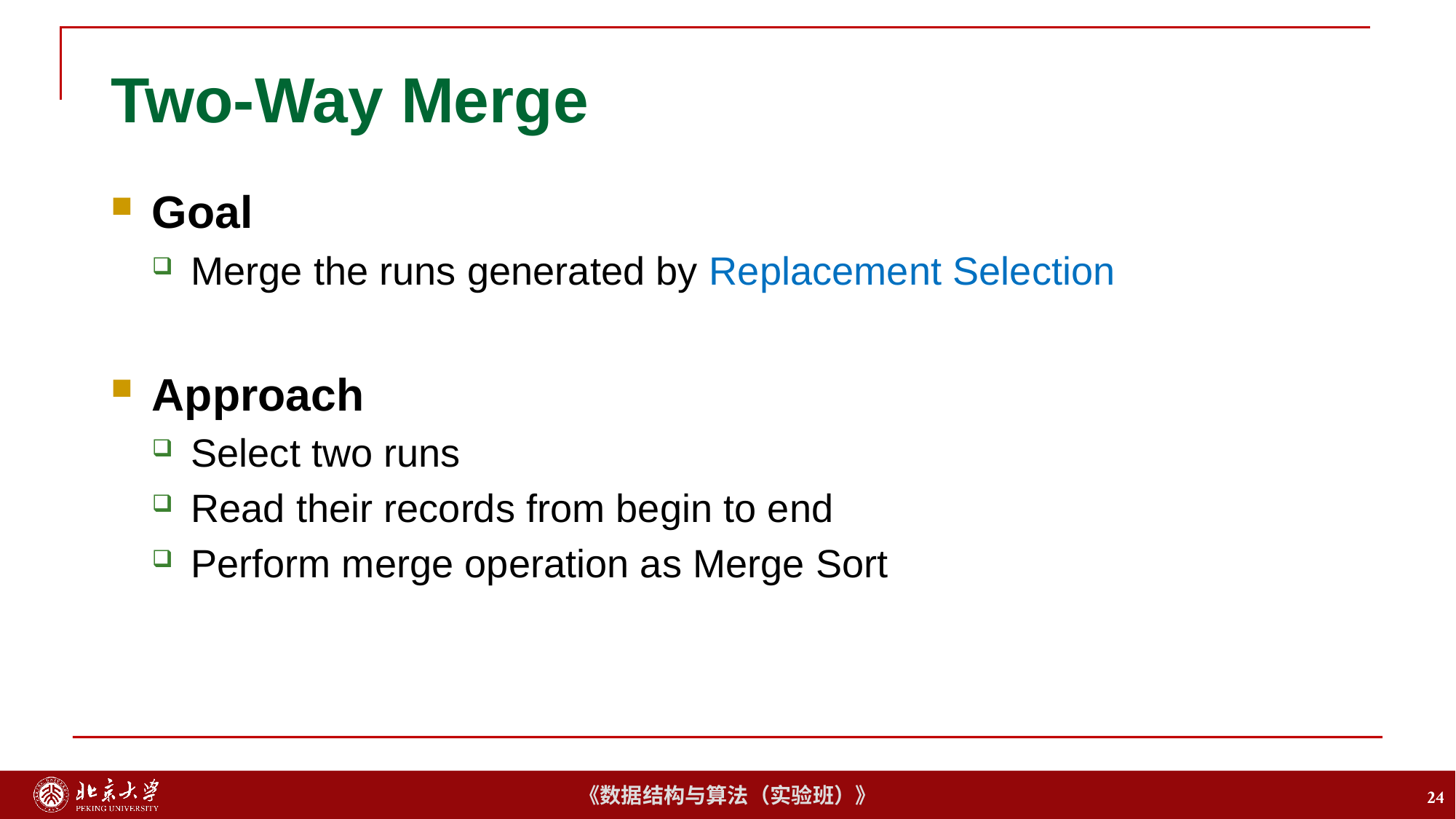

# Two-Way Merge
Goal
Merge the runs generated by Replacement Selection

Approach
Select two runs
Read their records from begin to end
Perform merge operation as Merge Sort
24